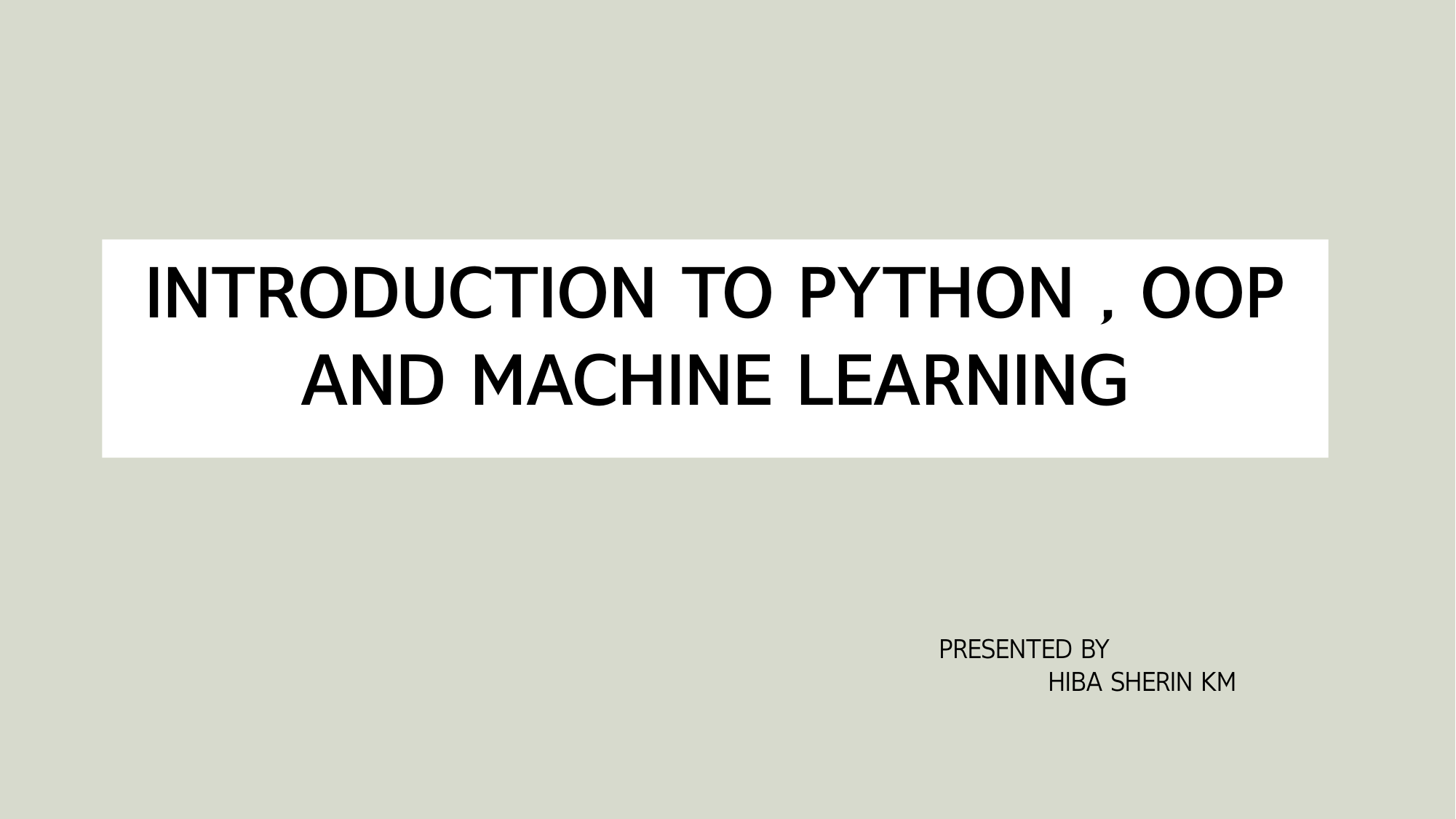

INTRODUCTION TO PYTHON , OOP AND MACHINE LEARNING

PRESENTED BY
	HIBA SHERIN KM